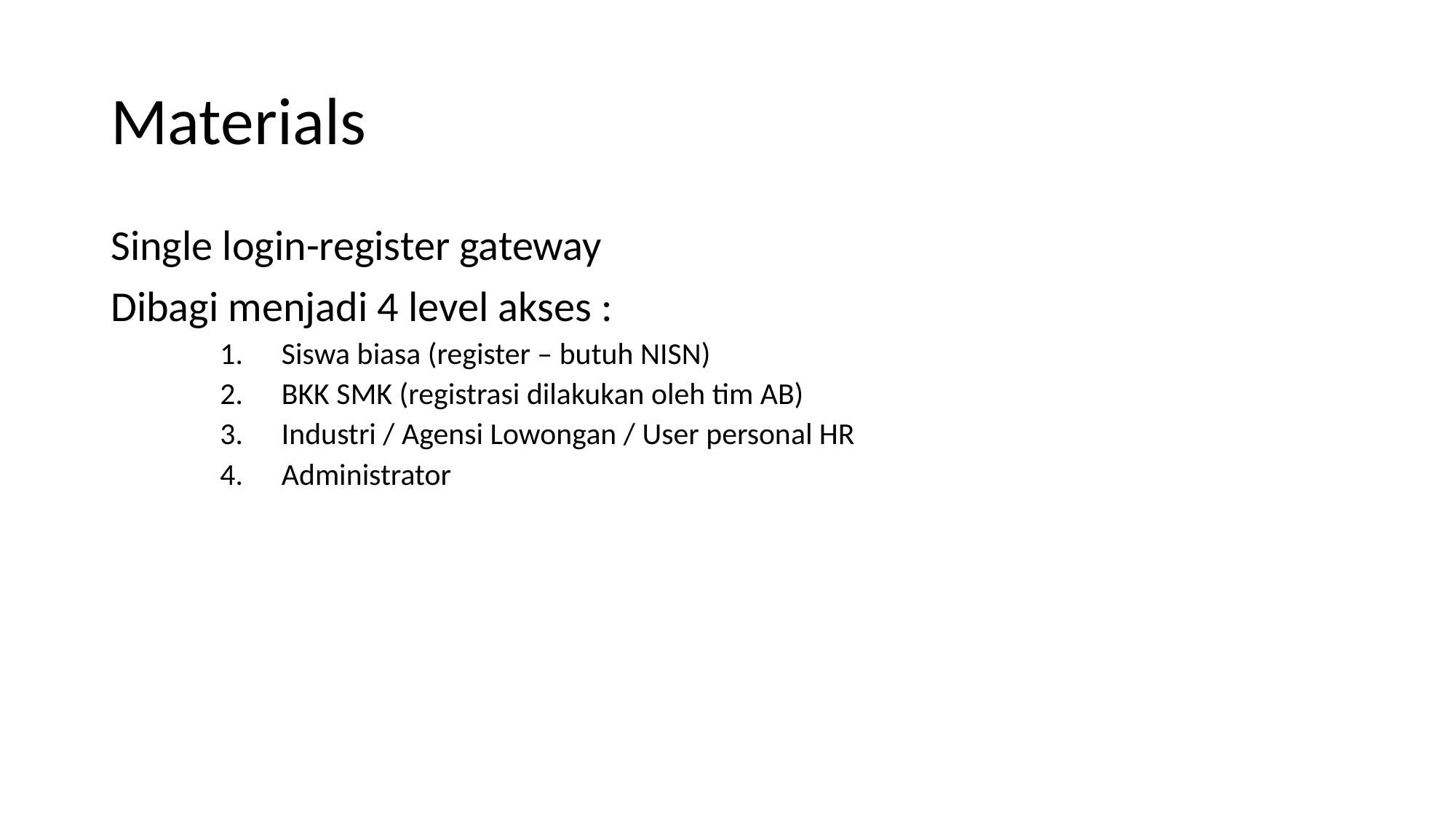

# Materials
Single login-register gateway
Dibagi menjadi 4 level akses :
Siswa biasa (register – butuh NISN)
BKK SMK (registrasi dilakukan oleh tim AB)
Industri / Agensi Lowongan / User personal HR
Administrator